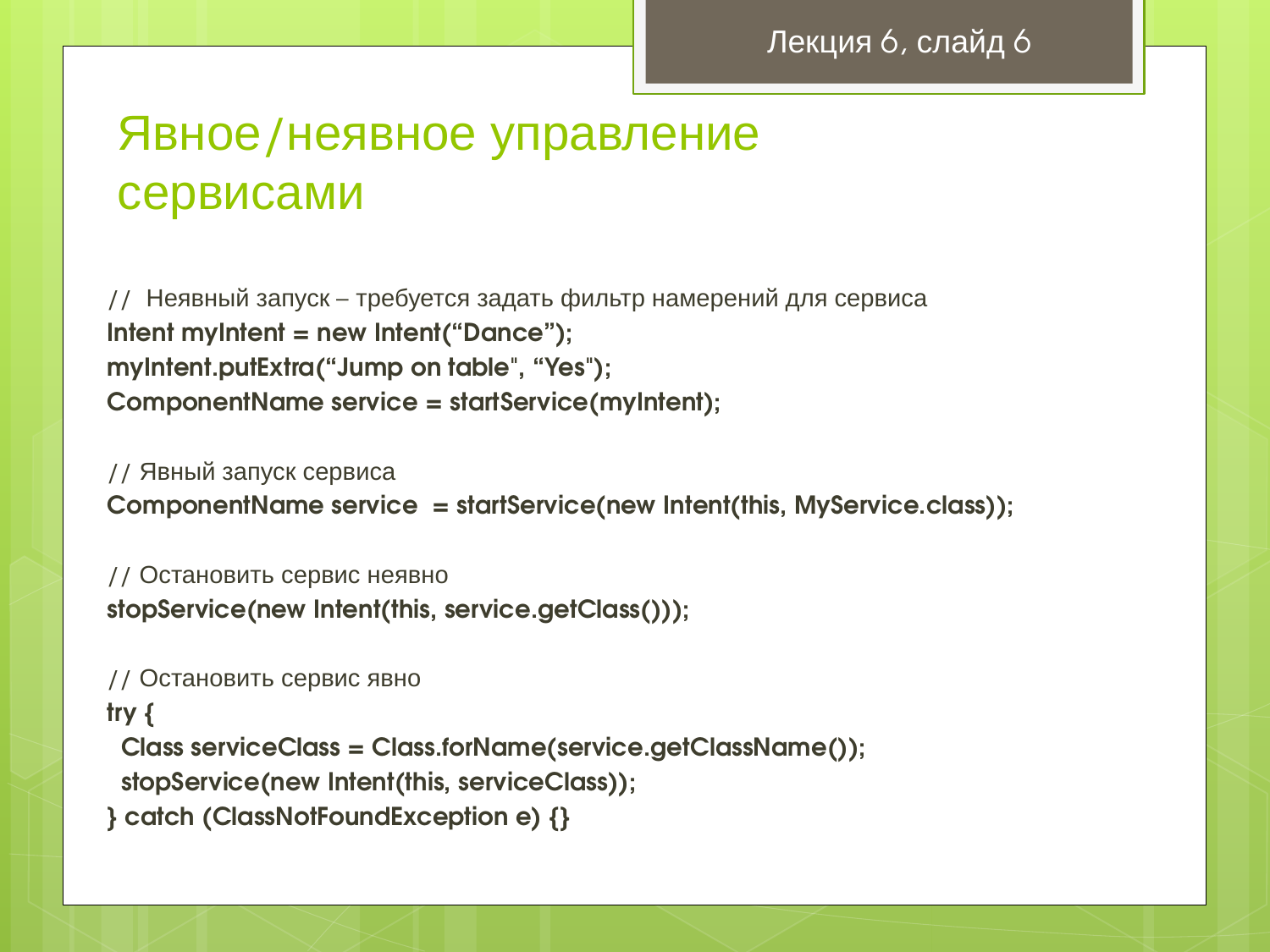

Лекция 6, слайд 6
# Явное/неявное управление сервисами
//  Неявный запуск – требуется задать фильтр намерений для сервиса
Intent myIntent = new Intent(“Dance”);
myIntent.putExtra(“Jump on table", “Yes");
ComponentName service = startService(myIntent);

// Явный запуск сервиса
ComponentName service  = startService(new Intent(this, MyService.class));

// Остановить сервис неявно
stopService(new Intent(this, service.getClass()));

// Остановить сервис явно
try {
  Class serviceClass = Class.forName(service.getClassName());
  stopService(new Intent(this, serviceClass));
} catch (ClassNotFoundException e) {}